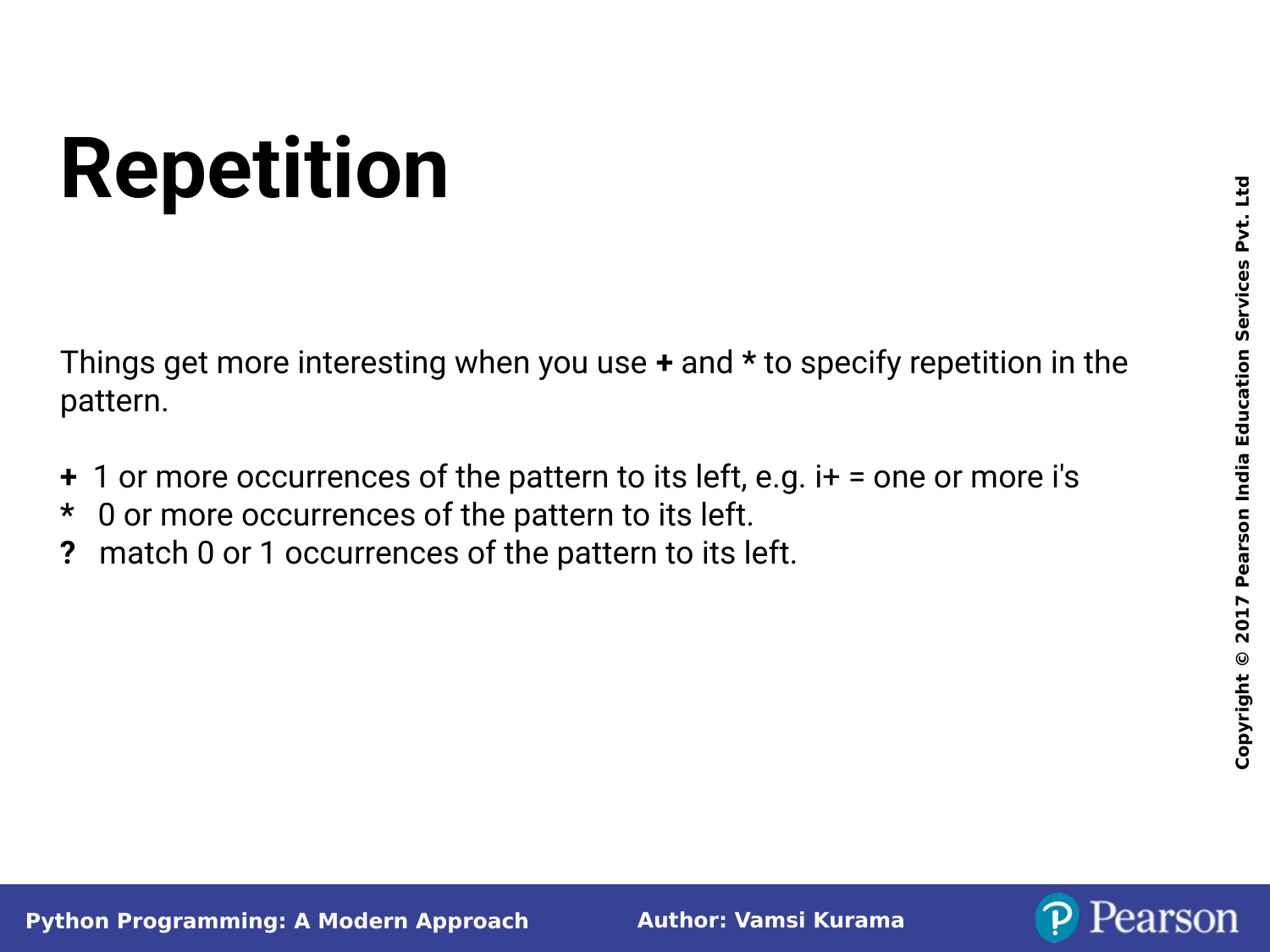

Things get more interesting when you use + and * to specify repetition in the pattern.

+  1 or more occurrences of the pattern to its left, e.g. i+ = one or more i's
*   0 or more occurrences of the pattern to its left.
?   match 0 or 1 occurrences of the pattern to its left.
Repetition